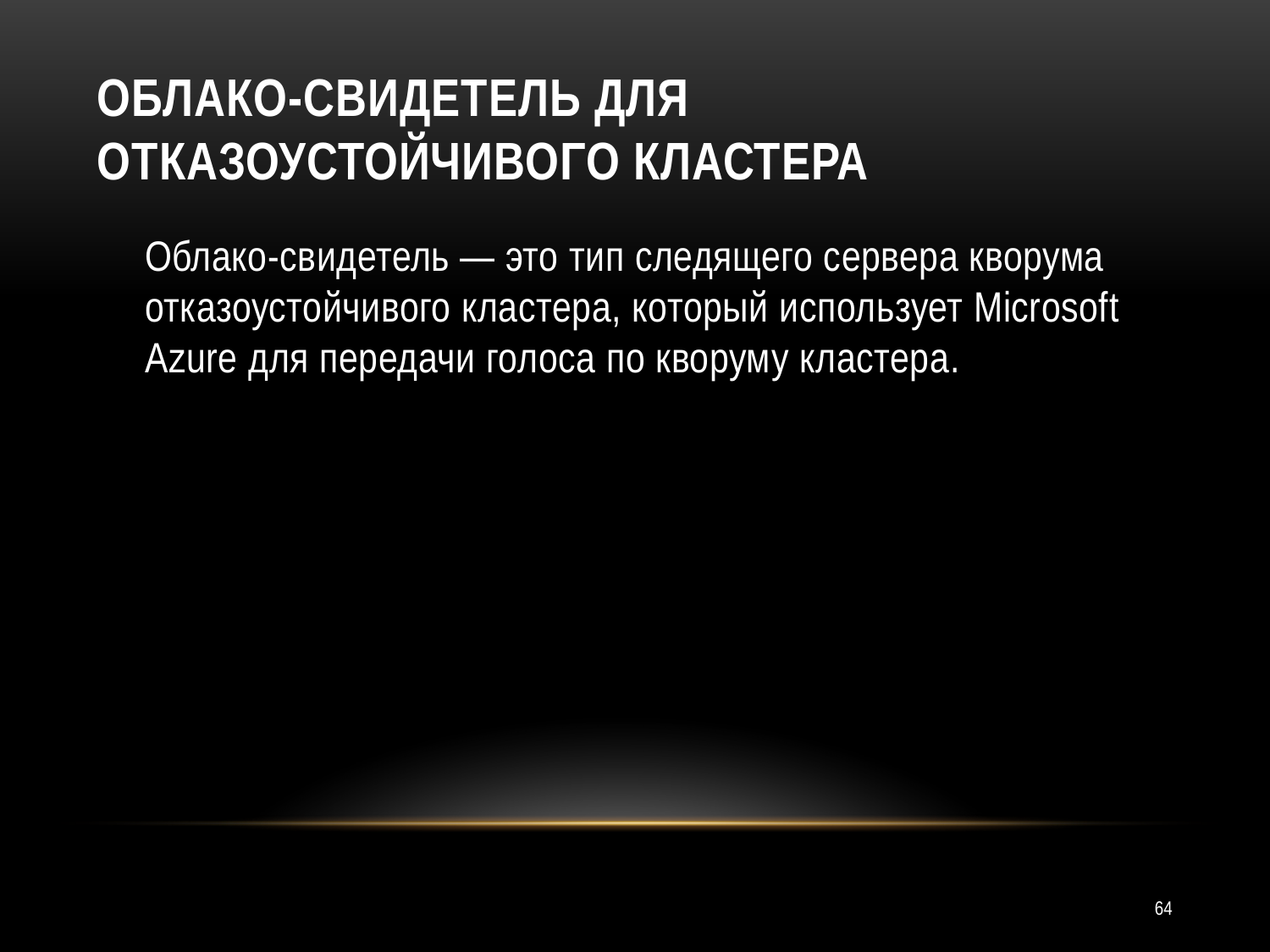

# Облако-свидетель для отказоустойчивого кластера
	Облако-свидетель — это тип следящего сервера кворума отказоустойчивого кластера, который использует Microsoft Azure для передачи голоса по кворуму кластера.

64